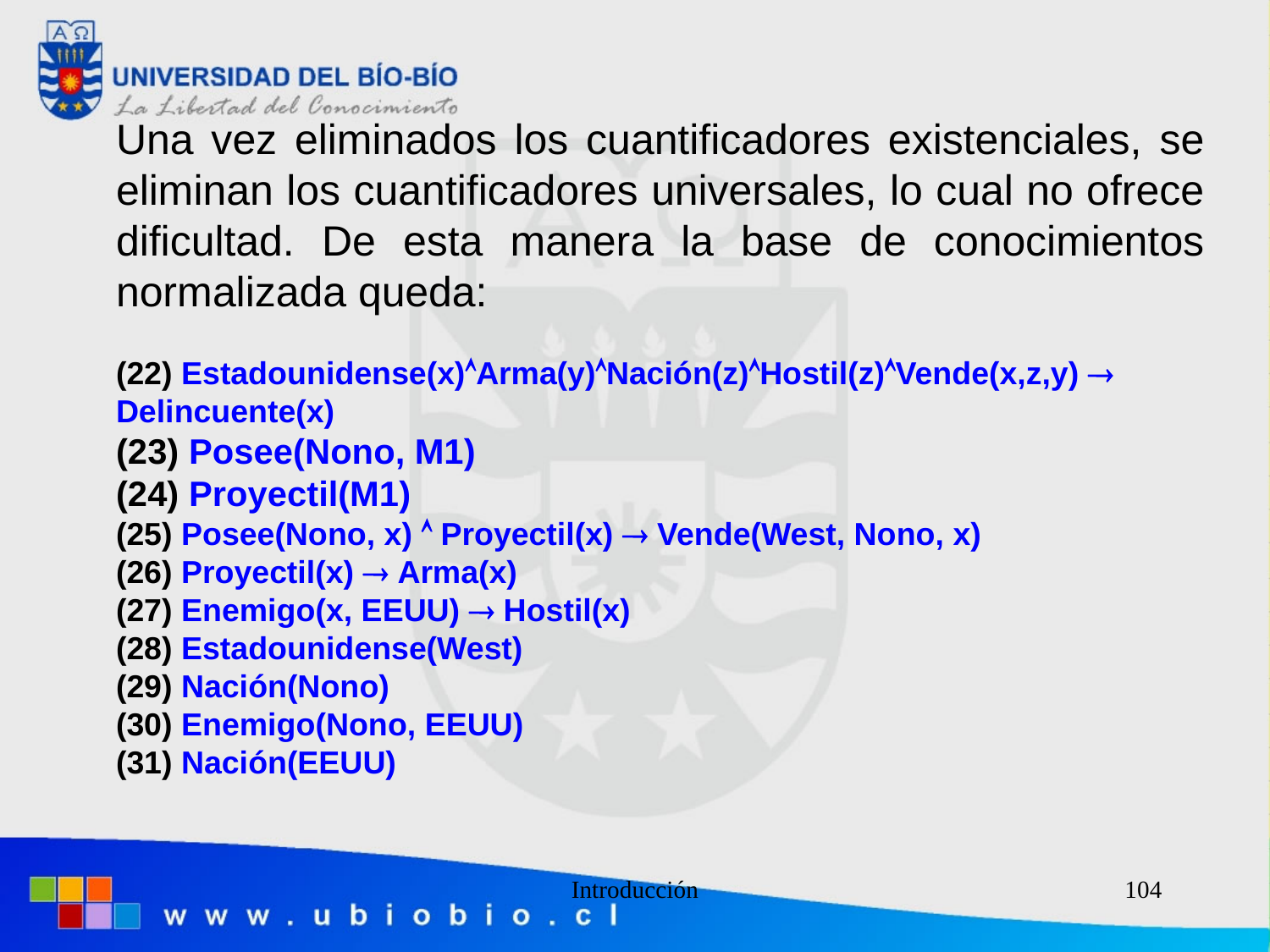

Una vez eliminados los cuantificadores existenciales, se eliminan los cuantificadores universales, lo cual no ofrece dificultad. De esta manera la base de conocimientos normalizada queda:

(22) Estadounidense(x)∧Arma(y)∧Nación(z)∧Hostil(z)∧Vende(x,z,y) →    Delincuente(x)
(23) Posee(Nono, M1)
(24) Proyectil(M1)
(25) Posee(Nono, x) ∧ Proyectil(x) → Vende(West, Nono, x)
(26) Proyectil(x) → Arma(x)
(27) Enemigo(x, EEUU) → Hostil(x)
(28) Estadounidense(West)
(29) Nación(Nono)
(30) Enemigo(Nono, EEUU)
(31) Nación(EEUU)

Introducción
104